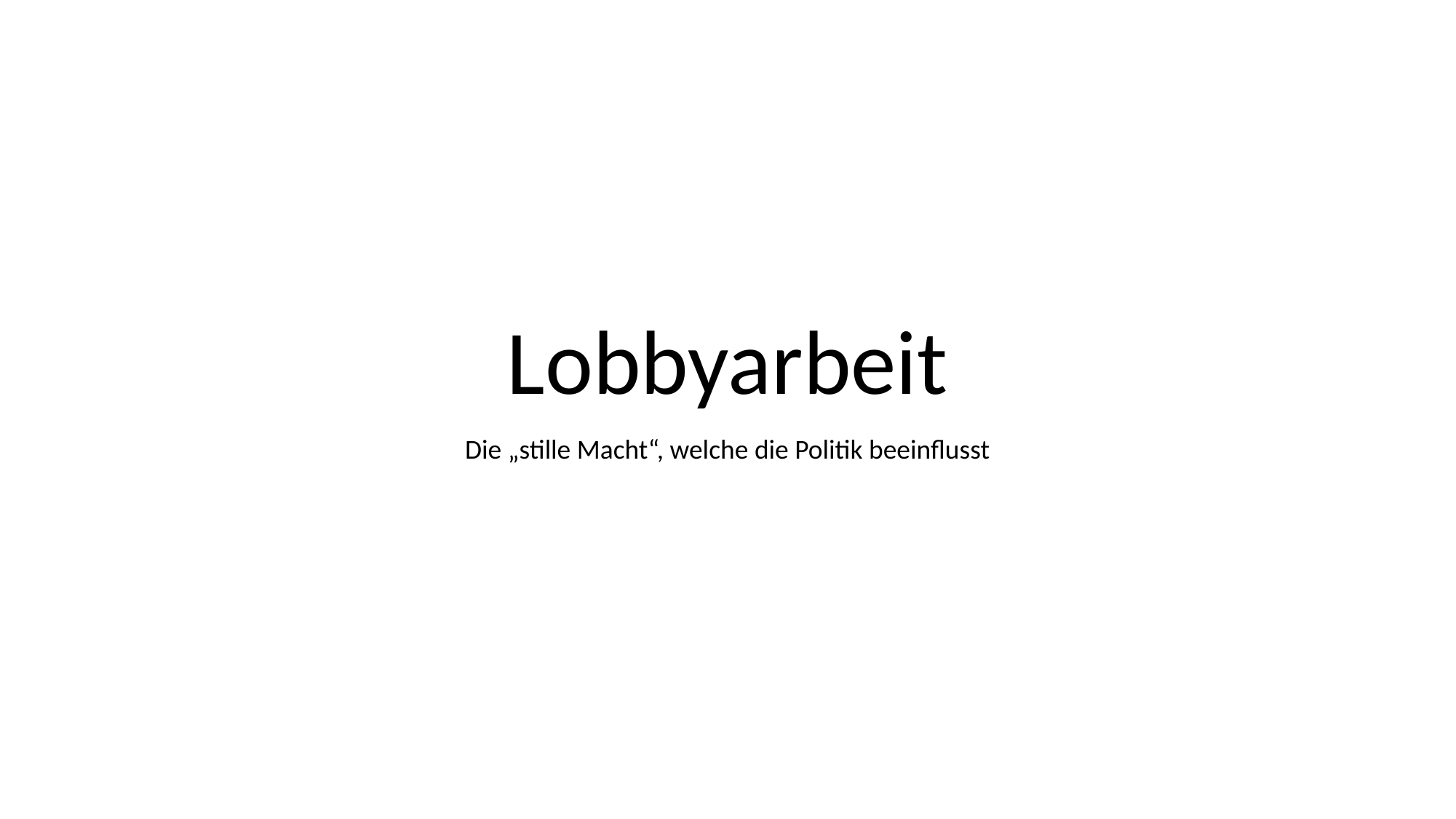

# Lobbyarbeit
Die „stille Macht“, welche die Politik beeinflusst